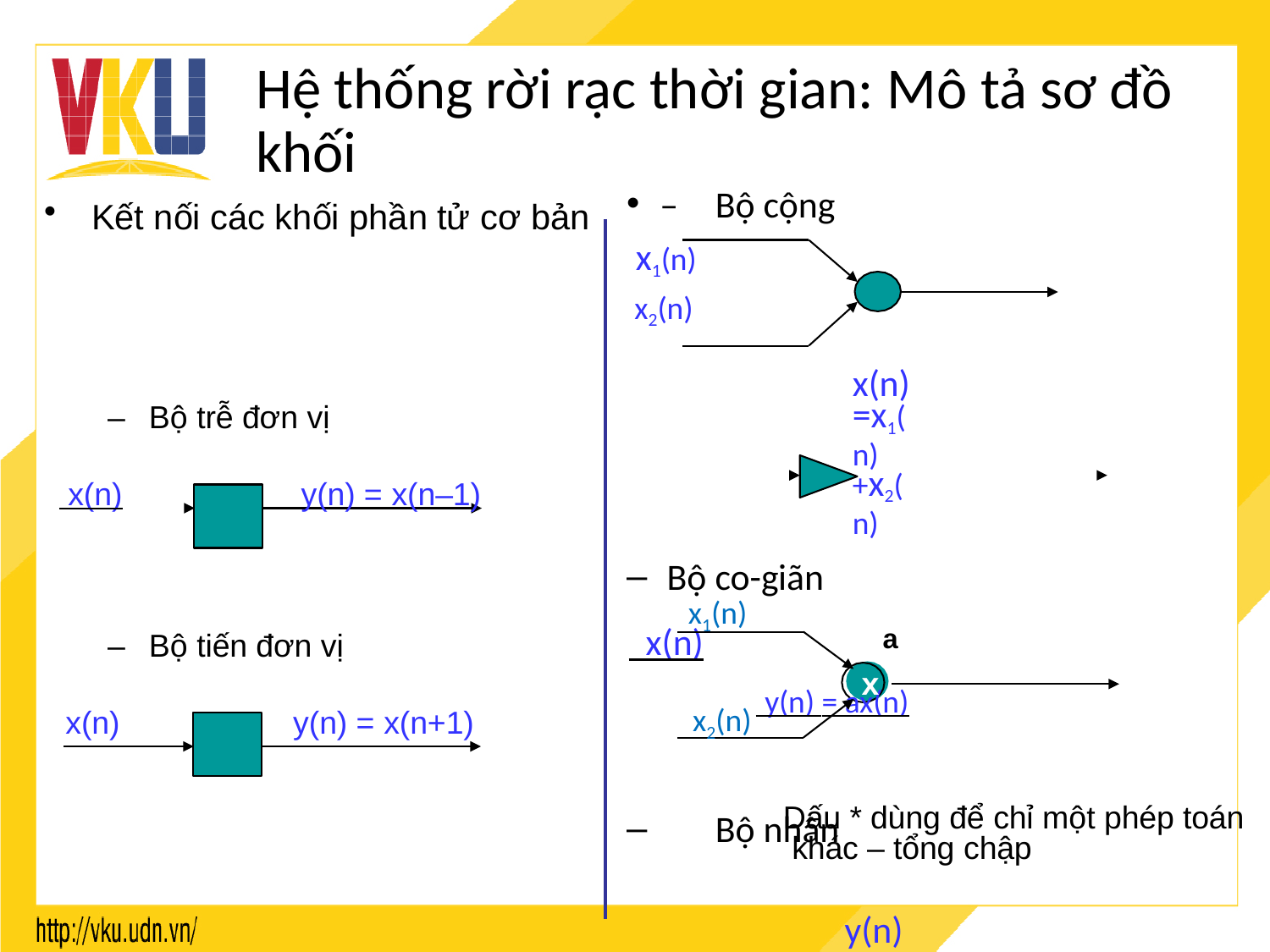

# Hệ thống rời rạc thời gian: Mô tả sơ đồ khối
–	Bộ cộng
 x1(n)
 x2(n)
  x(n) =x1(n)+x2(n)
Bộ co-giãn
  x(n)		a	 y(n) = ax(n)

	Bộ nhân
       y(n) =x1(n).x2(n)
Kết nối các khối phần tử cơ bản

–	Bộ trễ đơn vị

 x(n)		y(n) = x(n–1)

x1(n)
–	Bộ tiến đơn vị

x
x2(n)
x
x(n)
y(n) = x(n+1)

Dấu * dùng để chỉ một phép toán  khác – tổng chập